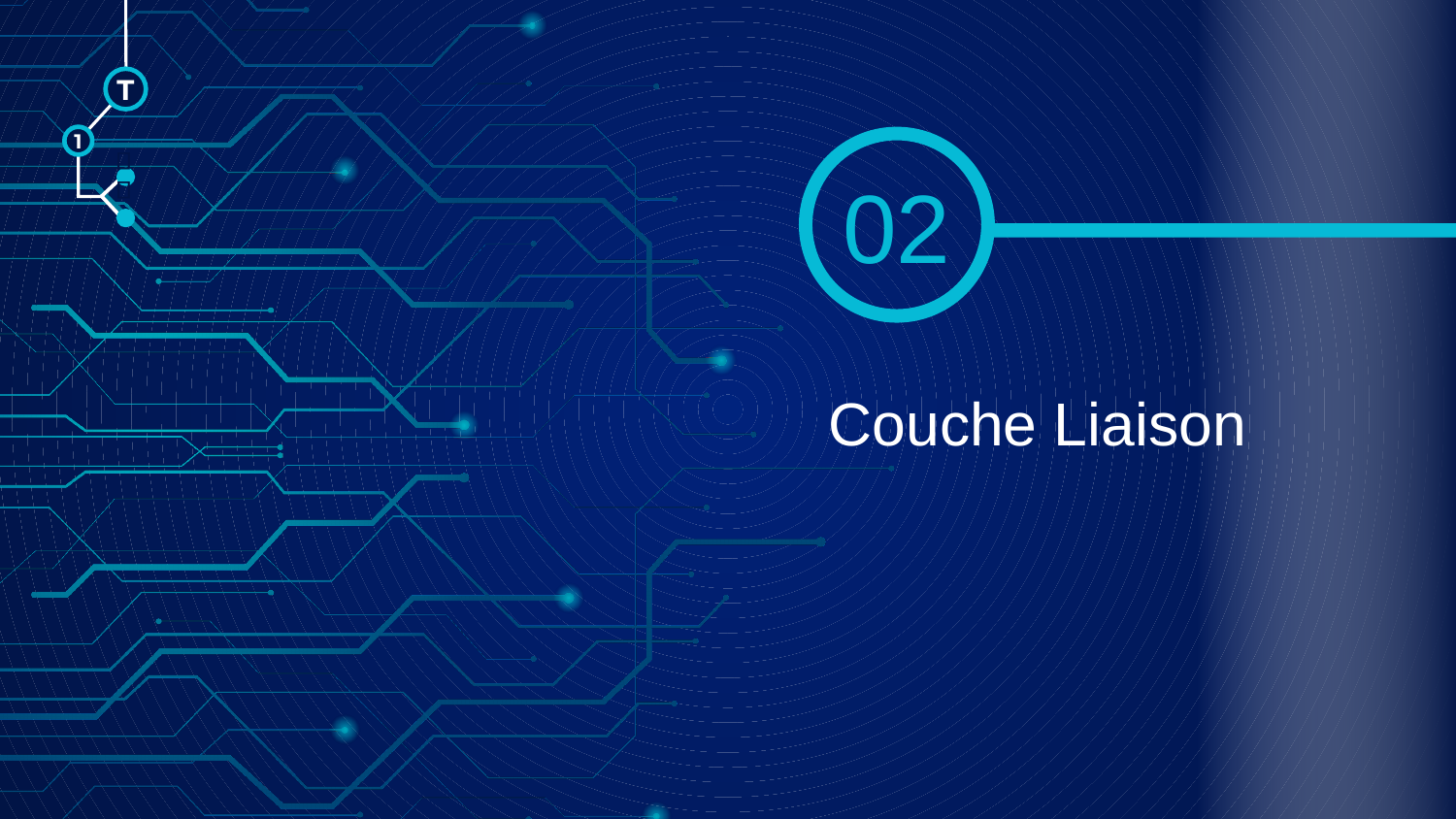

T

1
02
🠺

🠺
# Couche Liaison